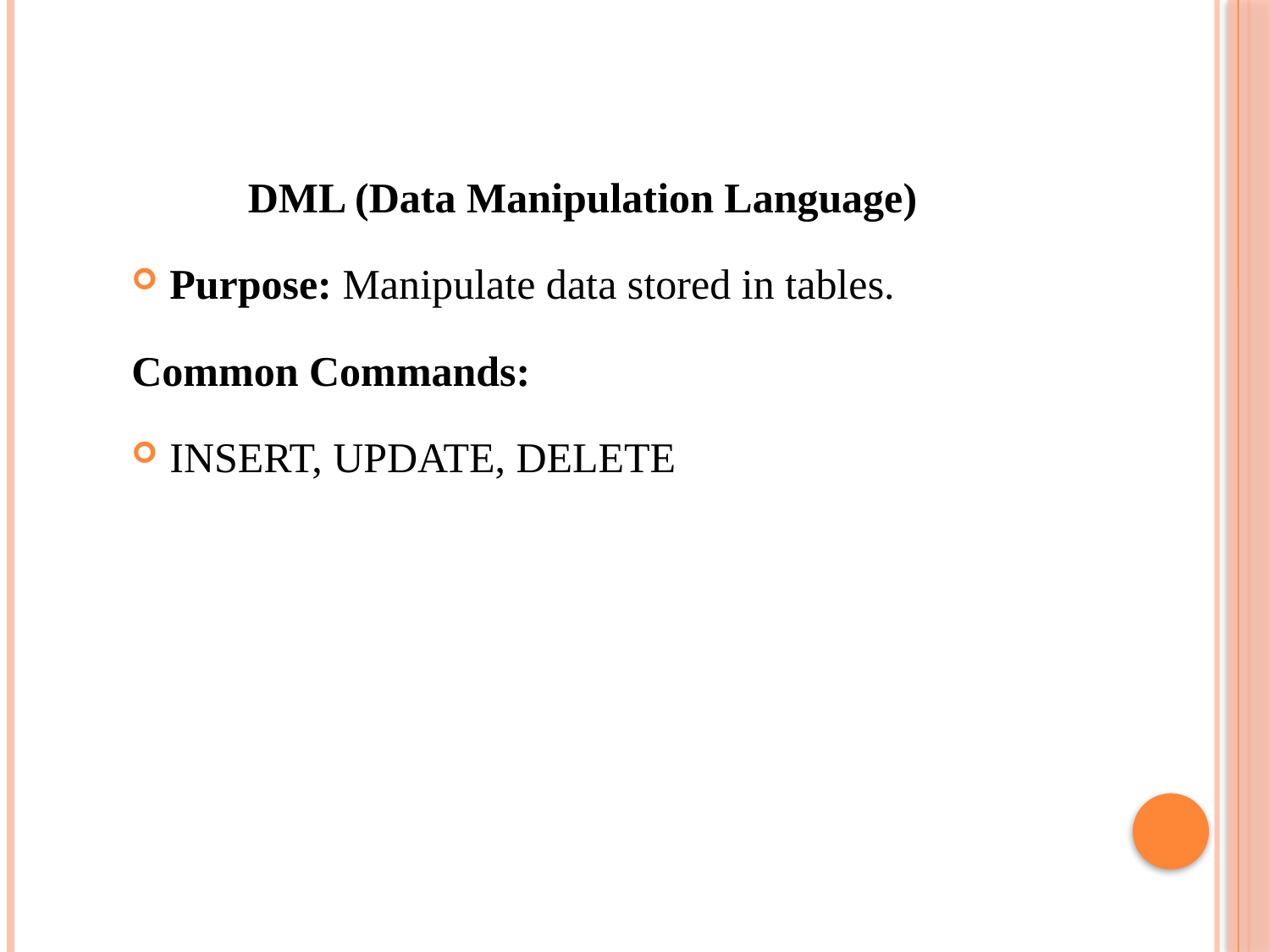

DML (Data Manipulation Language)
Purpose: Manipulate data stored in tables.
Common Commands:
INSERT, UPDATE, DELETE